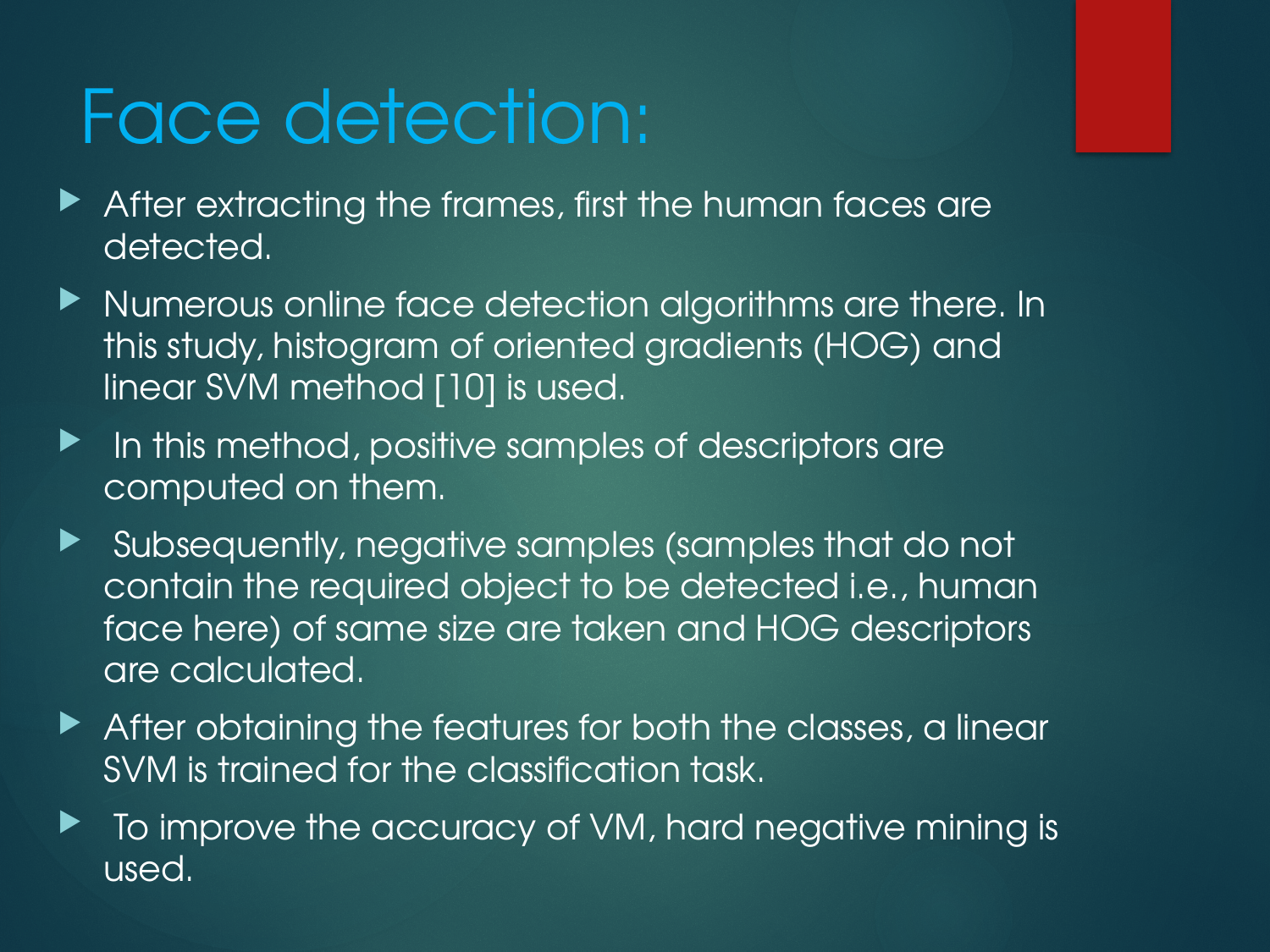

# Face detection:
After extracting the frames, first the human faces are detected.
Numerous online face detection algorithms are there. In this study, histogram of oriented gradients (HOG) and linear SVM method [10] is used.
 In this method, positive samples of descriptors are computed on them.
 Subsequently, negative samples (samples that do not contain the required object to be detected i.e., human face here) of same size are taken and HOG descriptors are calculated.
After obtaining the features for both the classes, a linear SVM is trained for the classification task.
 To improve the accuracy of VM, hard negative mining is used.